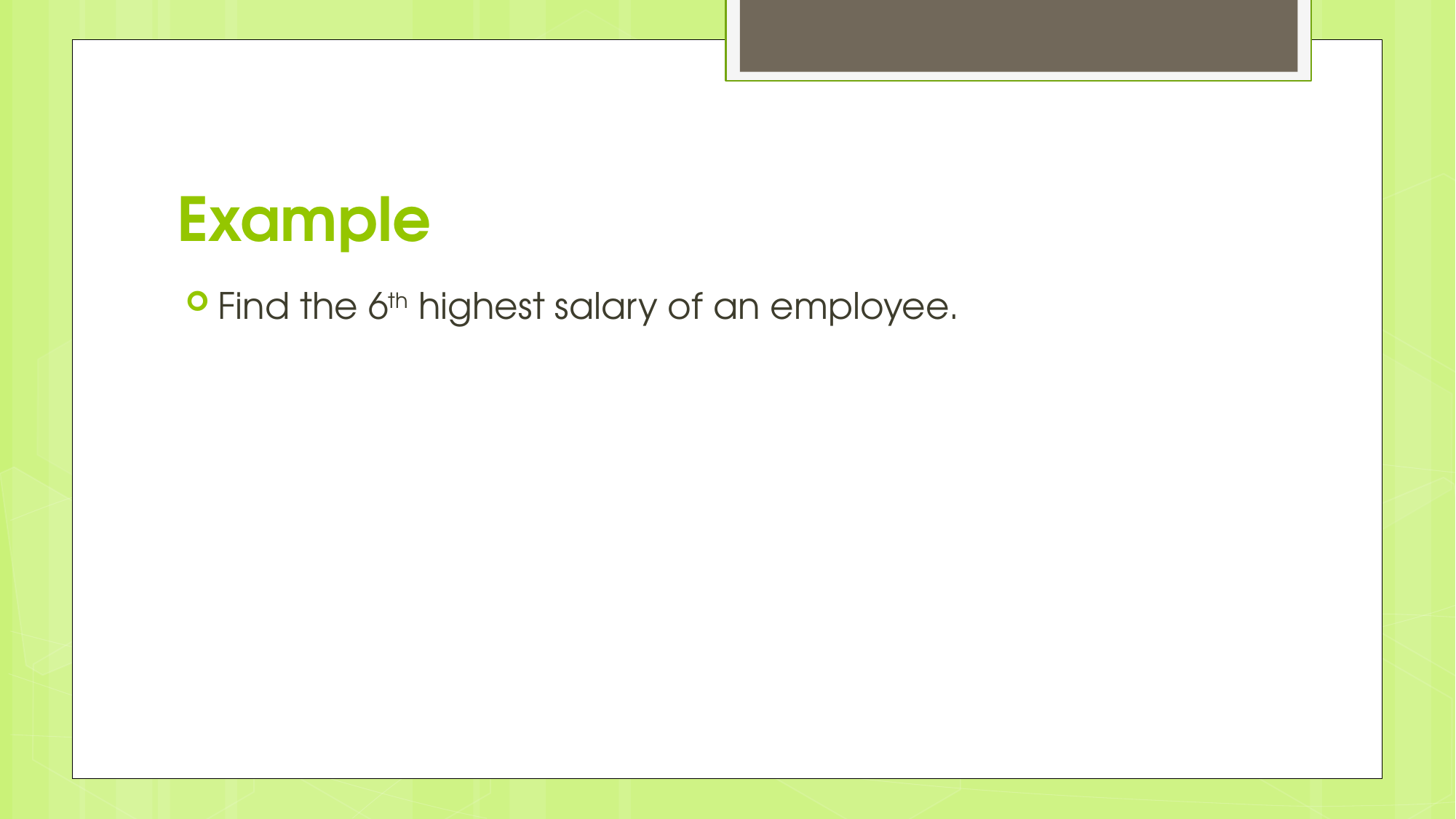

# Example
Find the 6th highest salary of an employee.